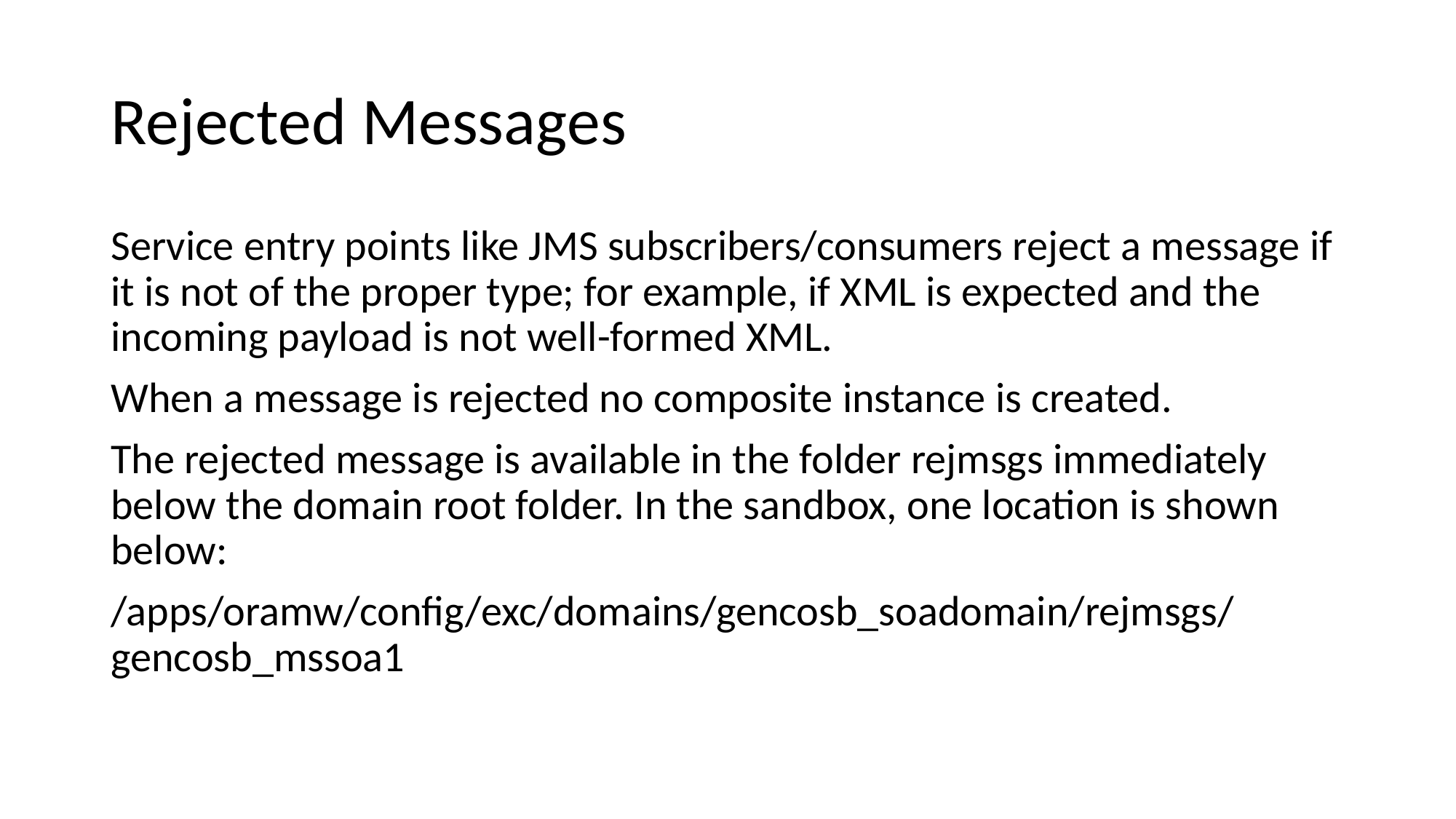

# Rejected Messages
Service entry points like JMS subscribers/consumers reject a message if it is not of the proper type; for example, if XML is expected and the incoming payload is not well-formed XML.
When a message is rejected no composite instance is created.
The rejected message is available in the folder rejmsgs immediately below the domain root folder. In the sandbox, one location is shown below:
/apps/oramw/config/exc/domains/gencosb_soadomain/rejmsgs/gencosb_mssoa1